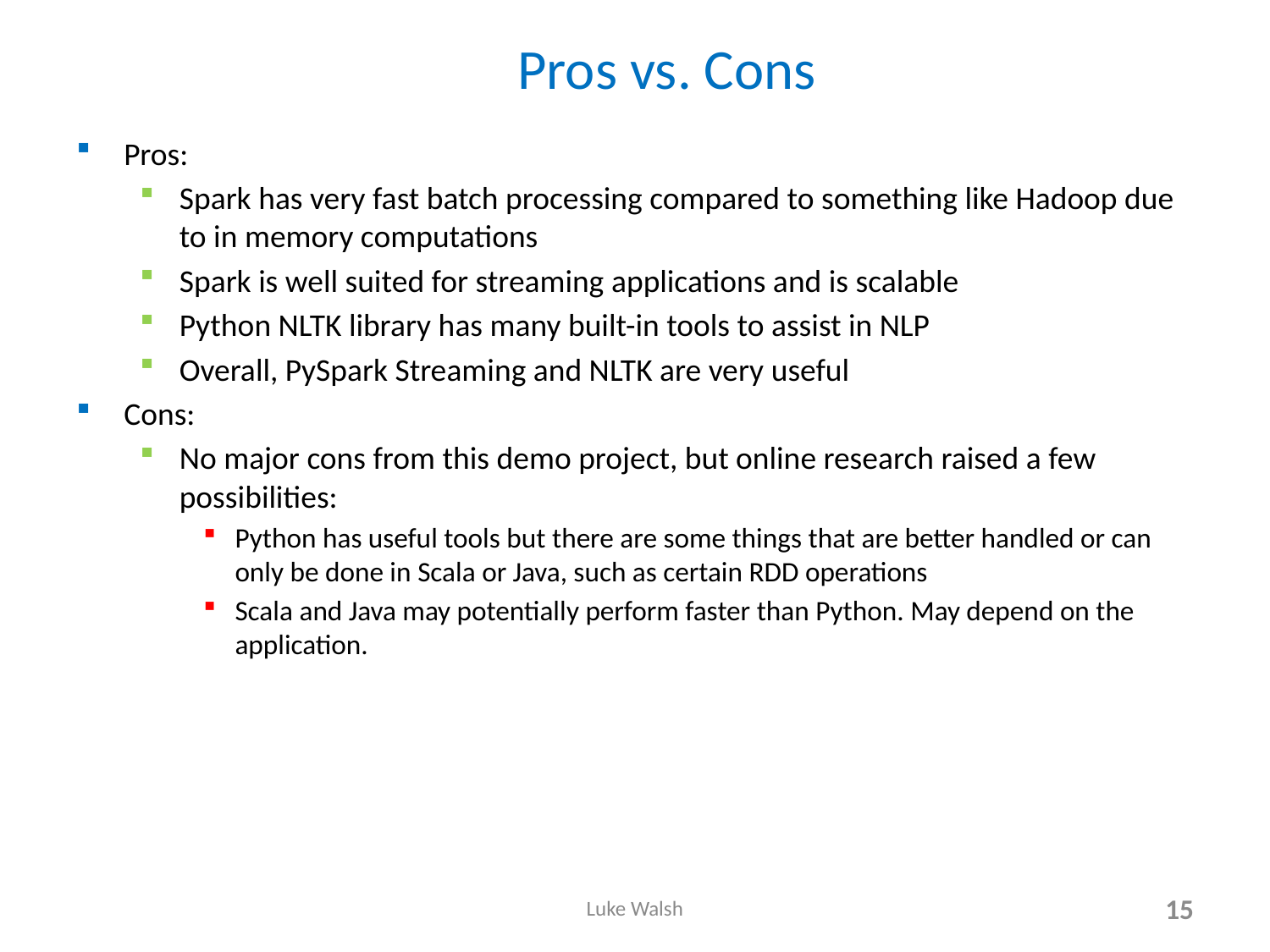

# Pros vs. Cons
Pros:
Spark has very fast batch processing compared to something like Hadoop due to in memory computations
Spark is well suited for streaming applications and is scalable
Python NLTK library has many built-in tools to assist in NLP
Overall, PySpark Streaming and NLTK are very useful
Cons:
No major cons from this demo project, but online research raised a few possibilities:
Python has useful tools but there are some things that are better handled or can only be done in Scala or Java, such as certain RDD operations
Scala and Java may potentially perform faster than Python. May depend on the application.
Luke Walsh
15